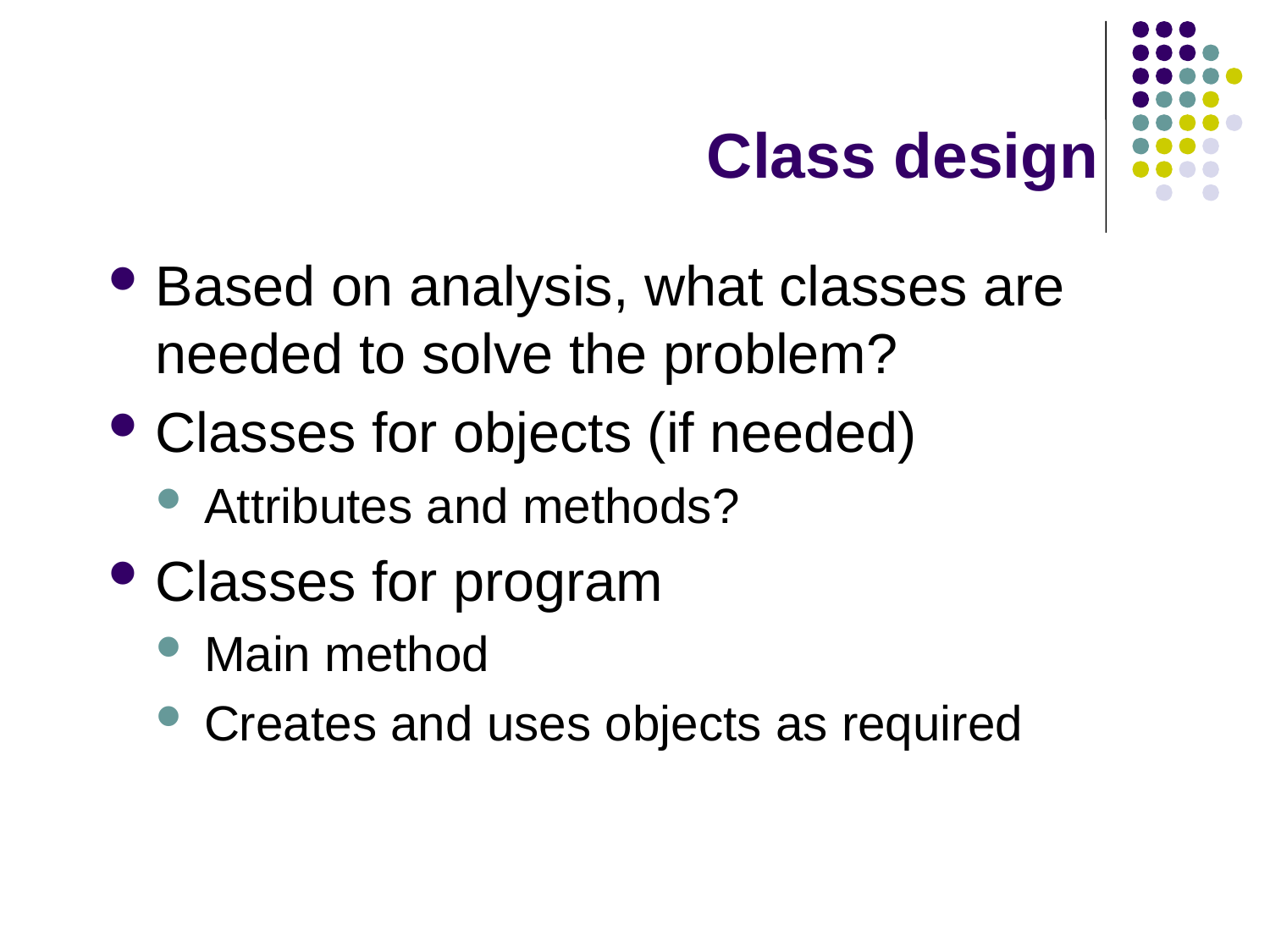

# Class design
Based on analysis, what classes are needed to solve the problem?
Classes for objects (if needed)
Attributes and methods?
Classes for program
Main method
Creates and uses objects as required